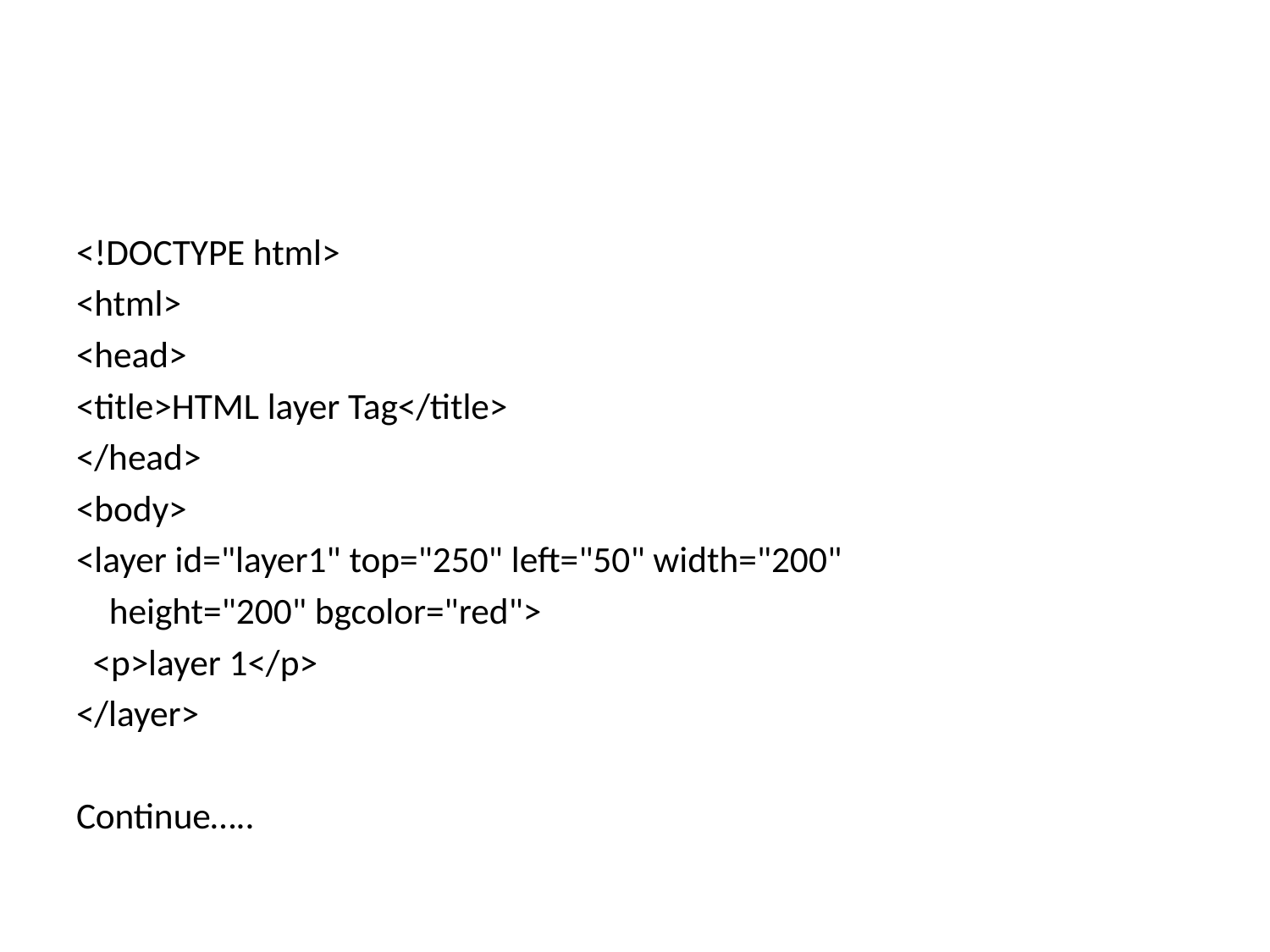

#
<!DOCTYPE html>
<html>
<head>
<title>HTML layer Tag</title>
</head>
<body>
<layer id="layer1" top="250" left="50" width="200"
    height="200" bgcolor="red">
  <p>layer 1</p>
</layer>

Continue…..